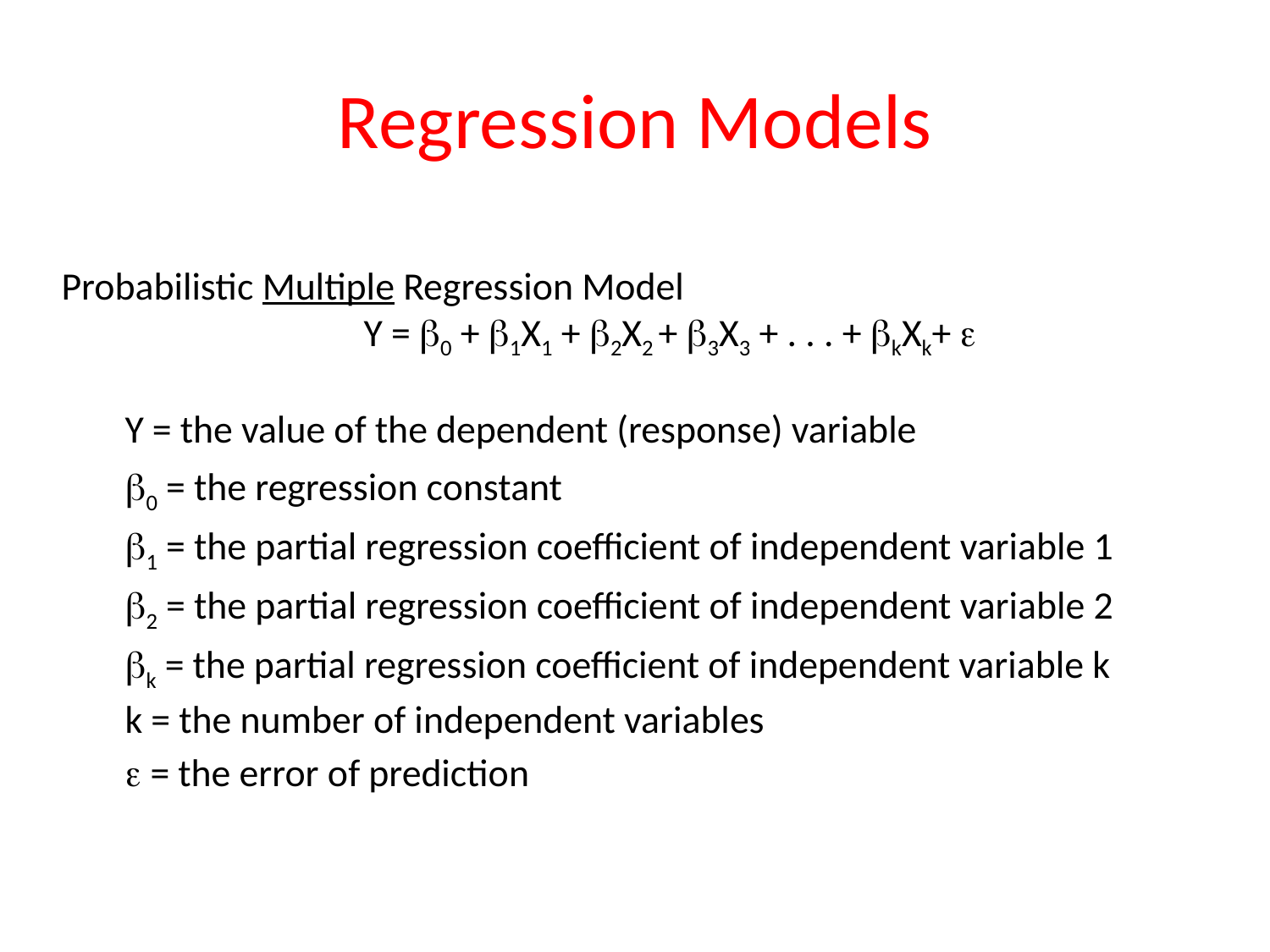

# Regression Models

Probabilistic Multiple Regression Model						 Y = β0 + β1X1 + β2X2 + β3X3 + . . . + βkXk+ ε
Y = the value of the dependent (response) variable
β0 = the regression constant
β1 = the partial regression coefficient of independent variable 1
β2 = the partial regression coefficient of independent variable 2
βk = the partial regression coefficient of independent variable k
k = the number of independent variables
ε = the error of prediction